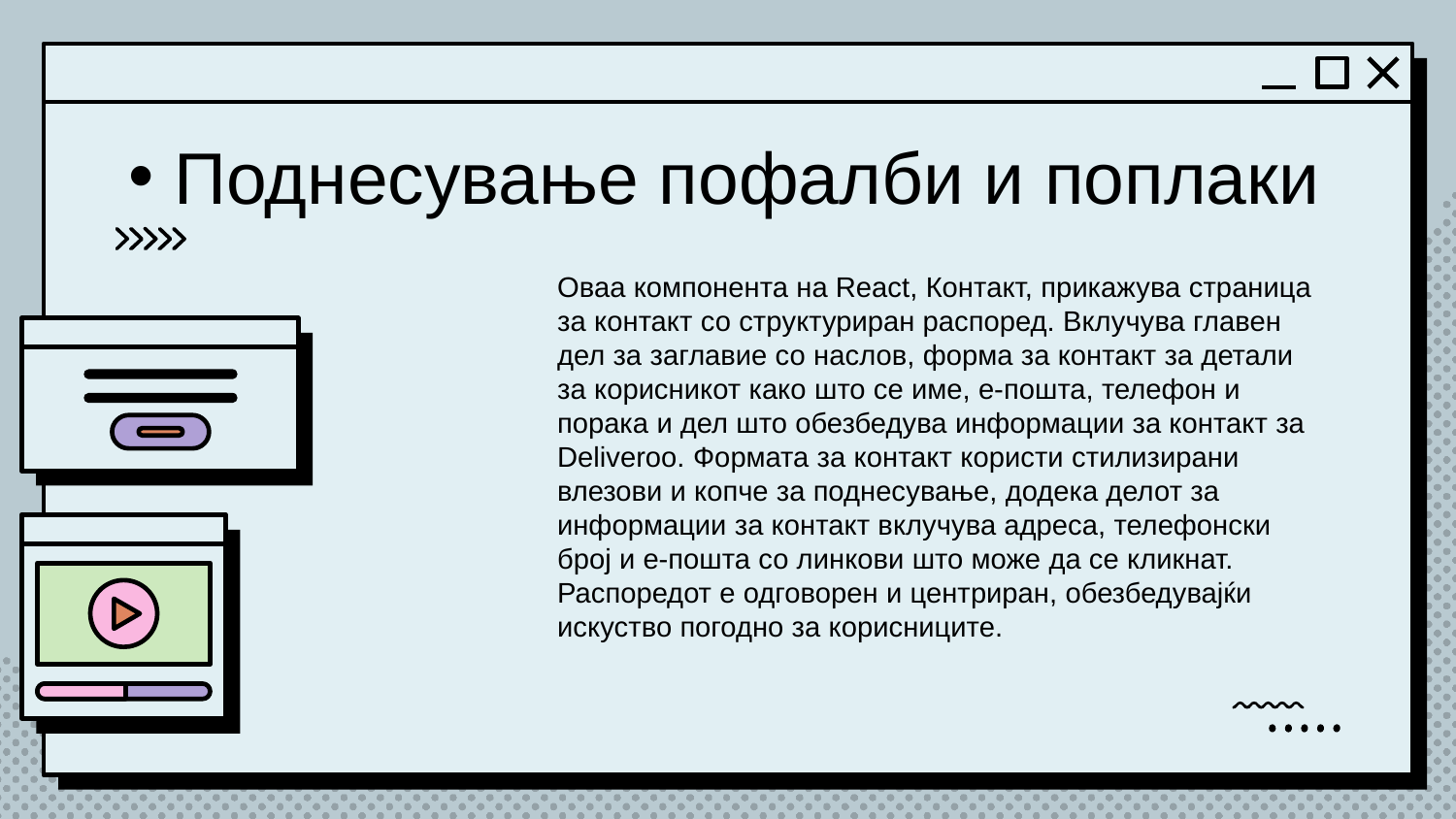

# Поднесување пофалби и поплаки

Оваа компонента на React, Контакт, прикажува страница за контакт со структуриран распоред. Вклучува главен дел за заглавие со наслов, форма за контакт за детали за корисникот како што се име, е-пошта, телефон и порака и дел што обезбедува информации за контакт за Deliveroo. Формата за контакт користи стилизирани влезови и копче за поднесување, додека делот за информации за контакт вклучува адреса, телефонски број и е-пошта со линкови што може да се кликнат. Распоредот е одговорен и центриран, обезбедувајќи искуство погодно за корисниците.